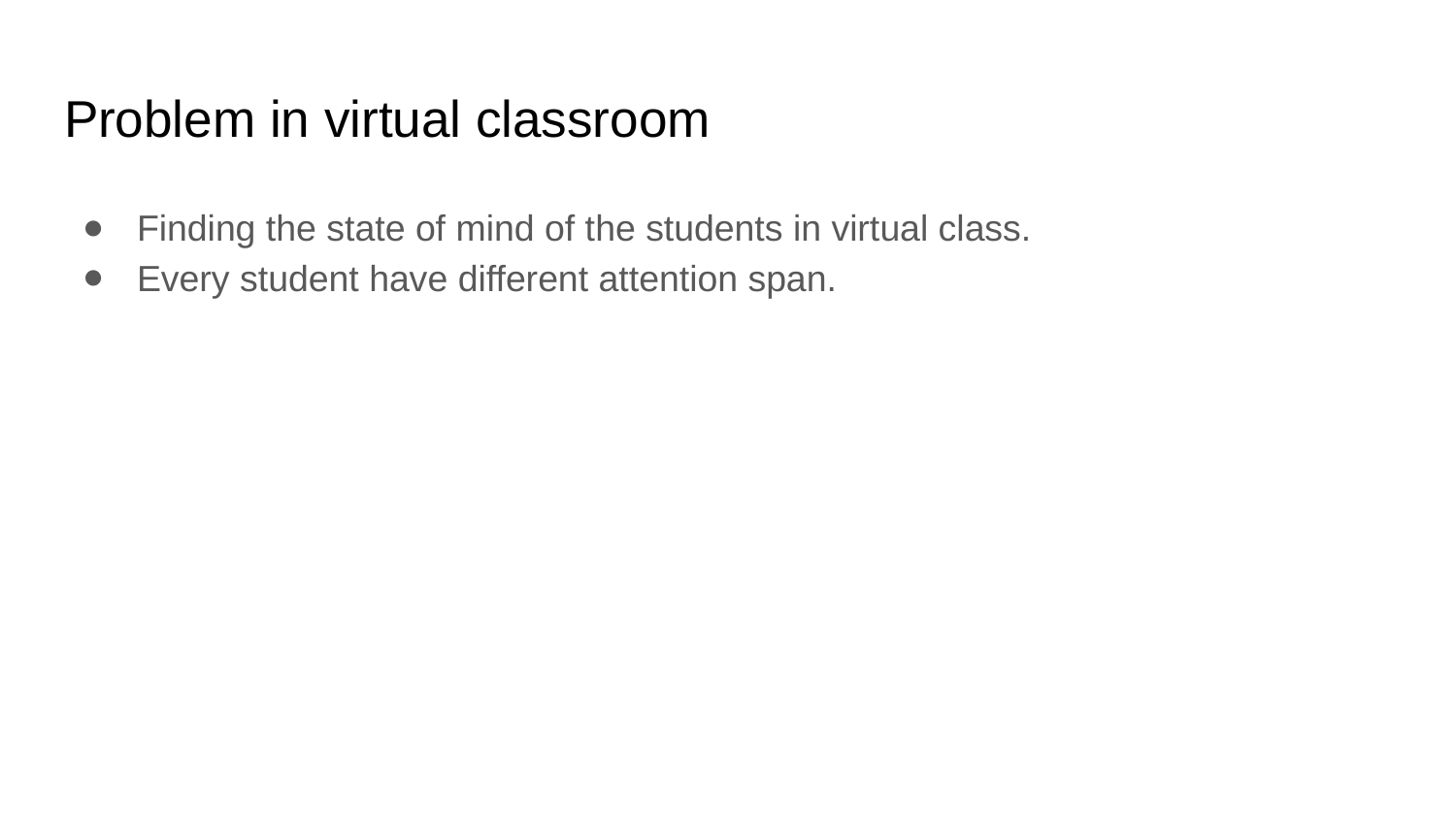

# Problem in virtual classroom
Finding the state of mind of the students in virtual class.
Every student have different attention span.